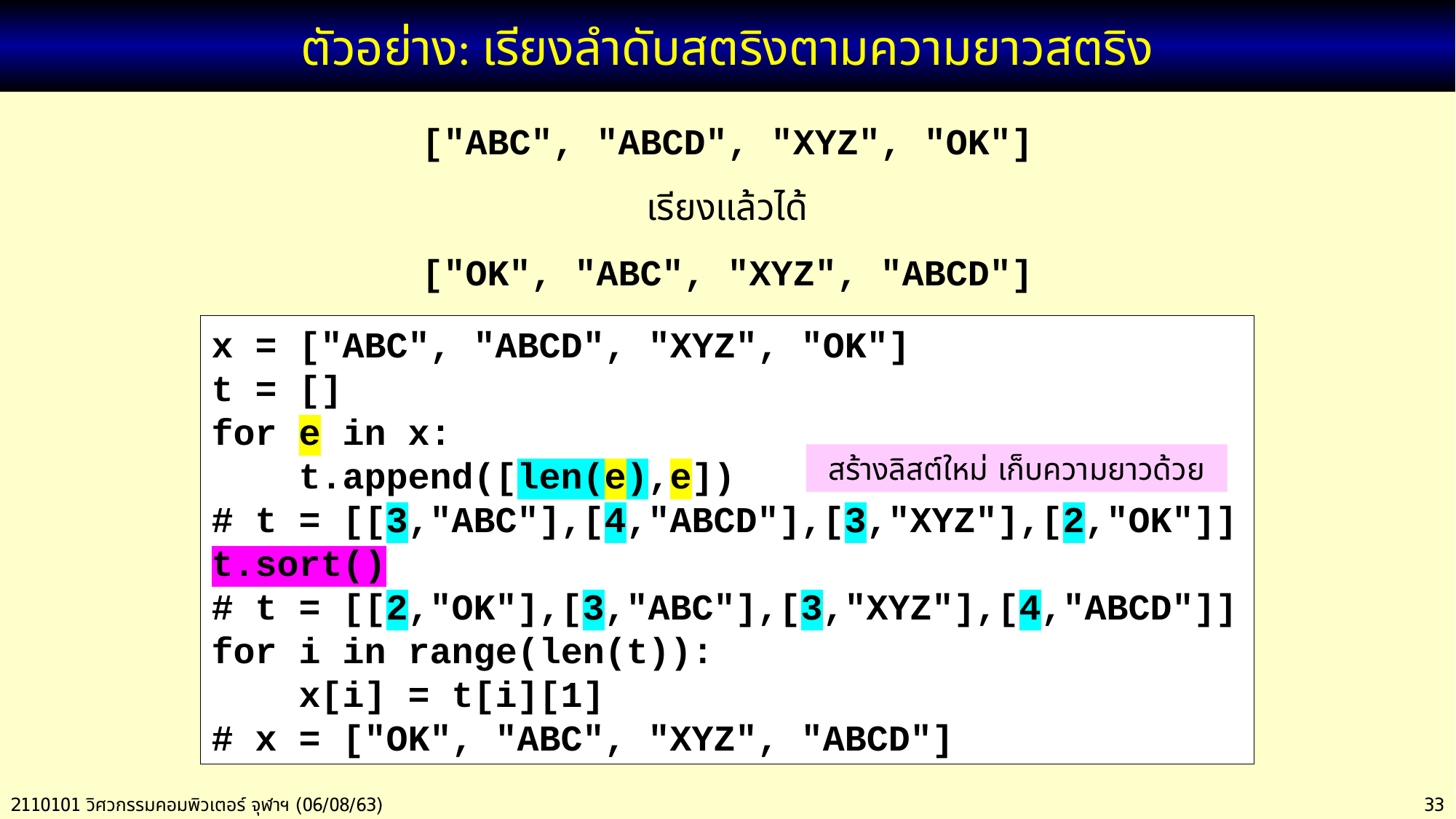

# ตัวอย่าง: เรียงลำดับสตริงตามความยาวสตริง
["ABC", "ABCD", "XYZ", "OK"]
เรียงแล้วได้
["OK", "ABC", "XYZ", "ABCD"]
x = ["ABC", "ABCD", "XYZ", "OK"]
t = []
for e in x:
    t.append([len(e),e])
# t = [[3,"ABC"],[4,"ABCD"],[3,"XYZ"],[2,"OK"]]
t.sort()
# t = [[2,"OK"],[3,"ABC"],[3,"XYZ"],[4,"ABCD"]]
for i in range(len(t)):
    x[i] = t[i][1]
# x = ["OK", "ABC", "XYZ", "ABCD"]

สร้างลิสต์ใหม่ เก็บความยาวด้วย